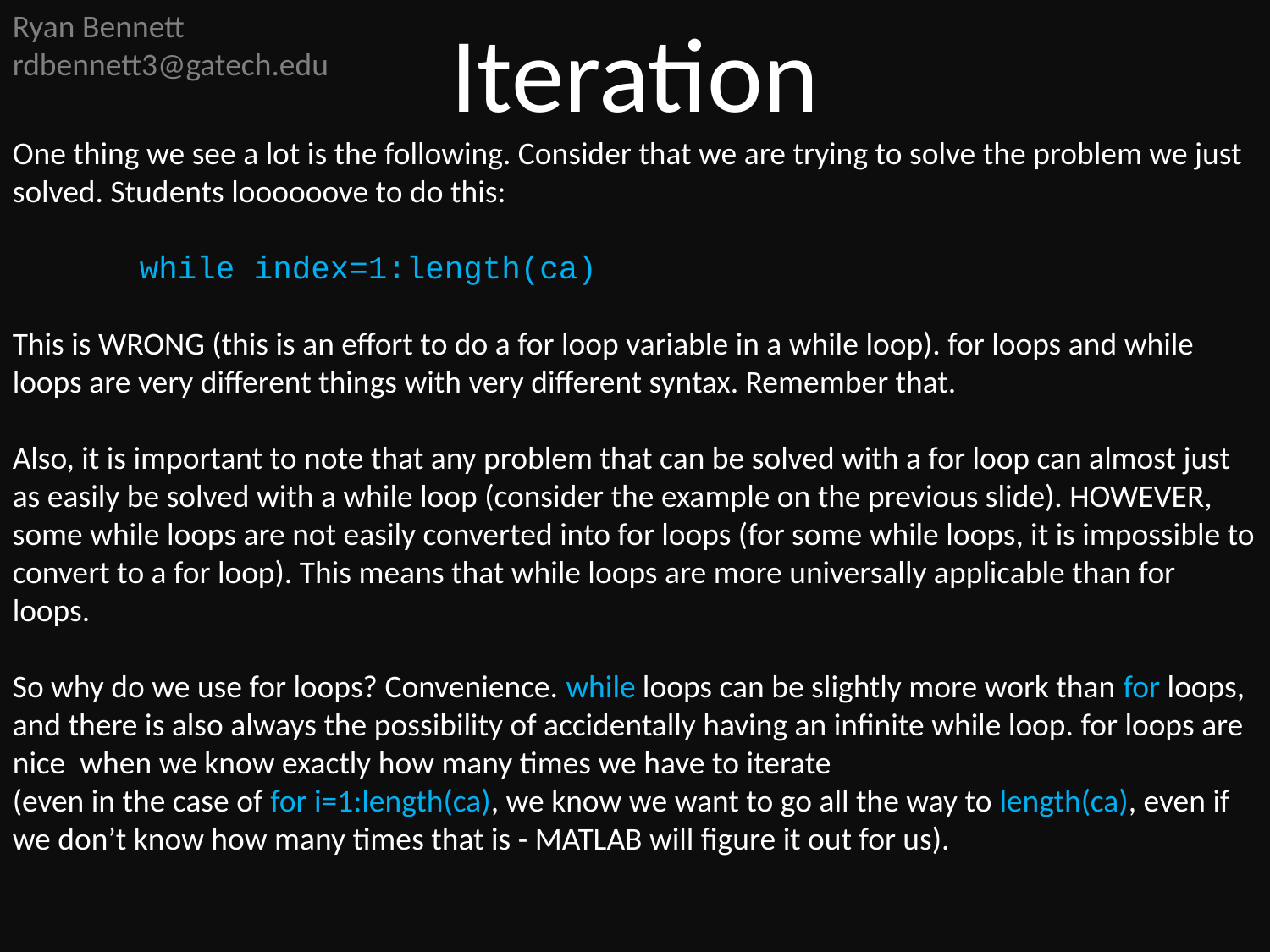

Ryan Bennett
rdbennett3@gatech.edu
Iteration
One thing we see a lot is the following. Consider that we are trying to solve the problem we just solved. Students loooooove to do this:

	while index=1:length(ca)

This is WRONG (this is an effort to do a for loop variable in a while loop). for loops and while loops are very different things with very different syntax. Remember that.

Also, it is important to note that any problem that can be solved with a for loop can almost just as easily be solved with a while loop (consider the example on the previous slide). HOWEVER, some while loops are not easily converted into for loops (for some while loops, it is impossible to convert to a for loop). This means that while loops are more universally applicable than for loops.

So why do we use for loops? Convenience. while loops can be slightly more work than for loops, and there is also always the possibility of accidentally having an infinite while loop. for loops are nice  when we know exactly how many times we have to iterate
(even in the case of for i=1:length(ca), we know we want to go all the way to length(ca), even if we don’t know how many times that is - MATLAB will figure it out for us).